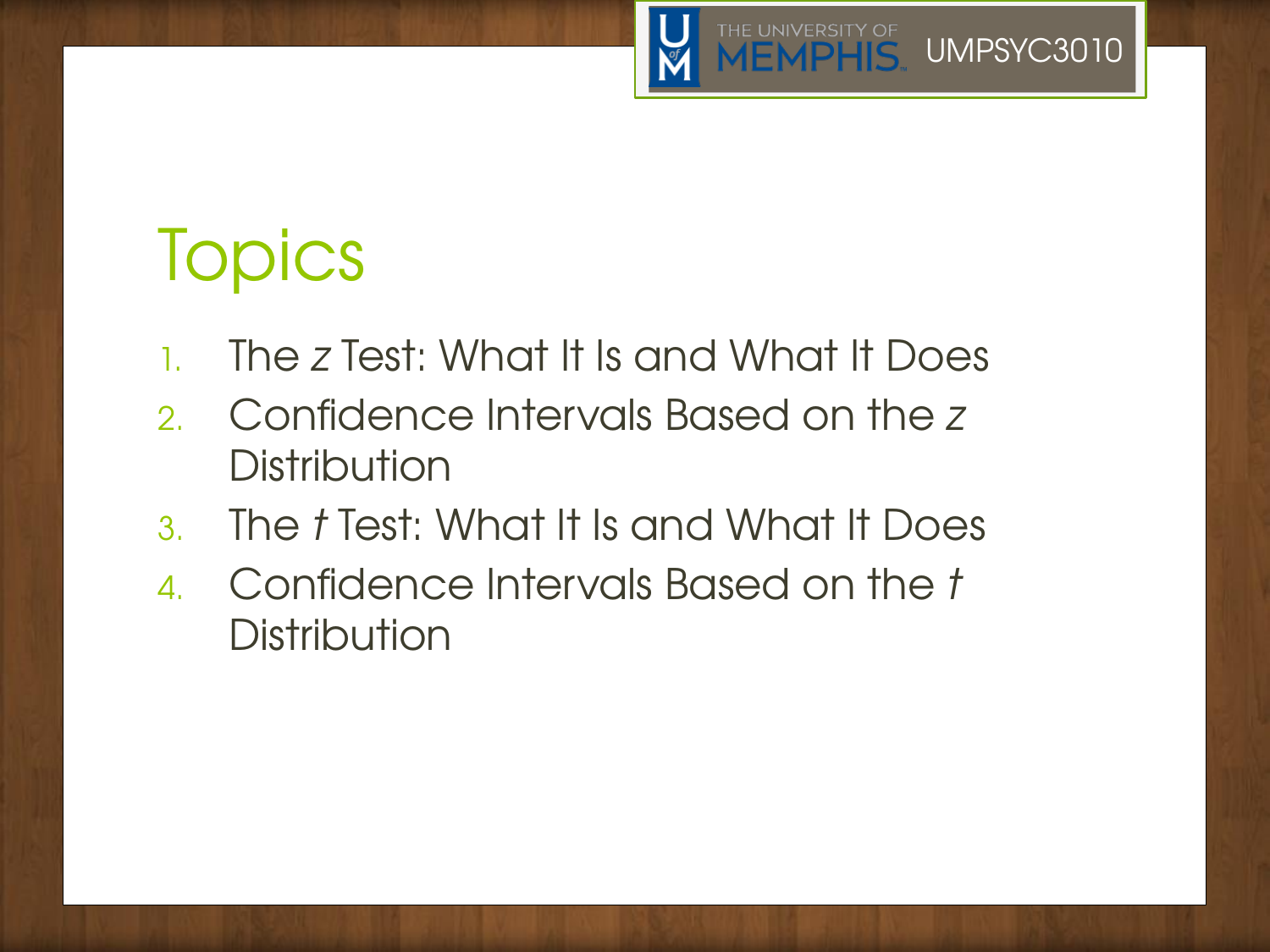

# Topics
The z Test: What It Is and What It Does
Confidence Intervals Based on the z Distribution
The t Test: What It Is and What It Does
Confidence Intervals Based on the t Distribution